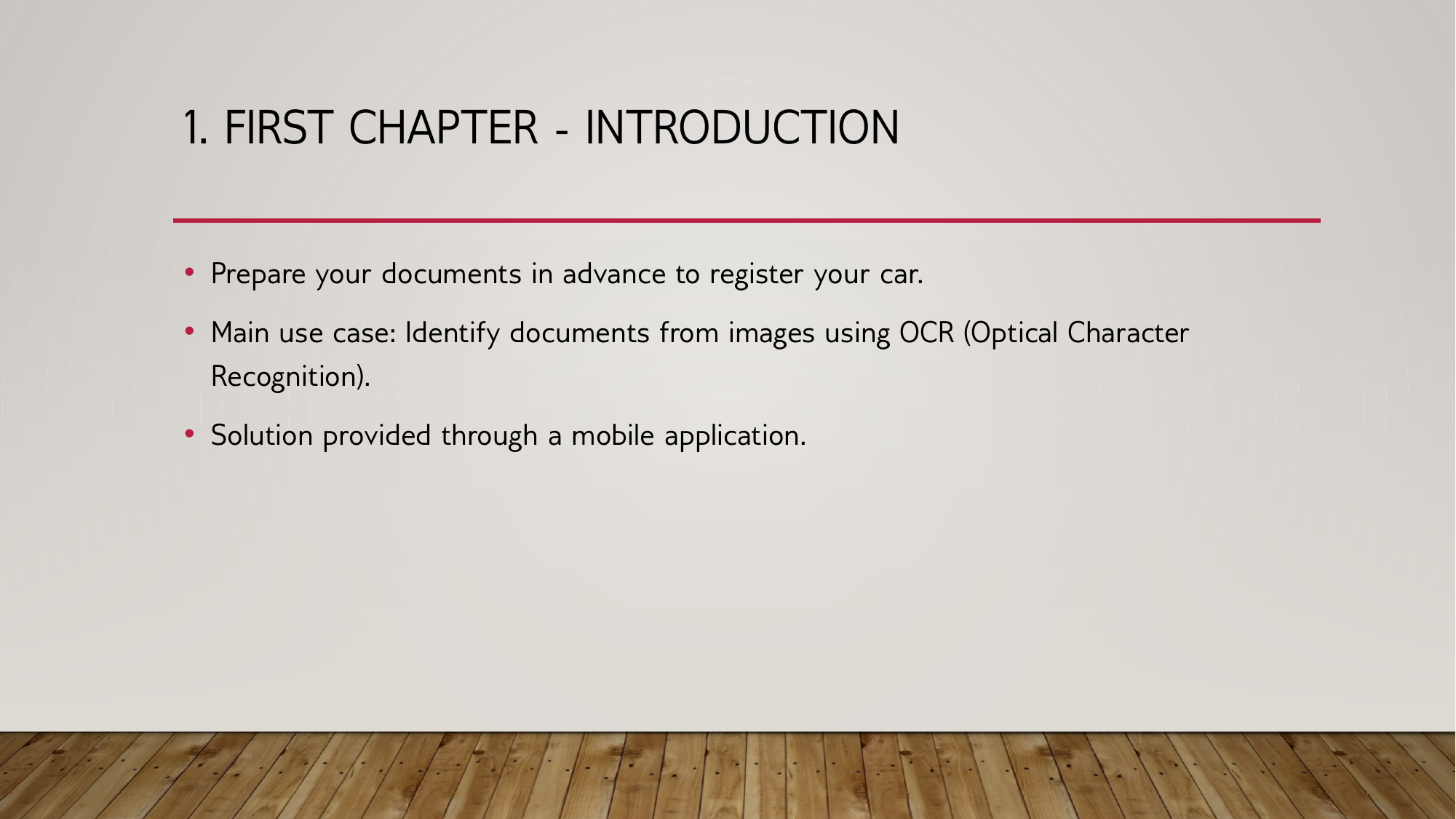

# 1. First chapter - Introduction
Prepare your documents in advance to register your car.
Main use case: Identify documents from images using OCR (Optical Character Recognition).
Solution provided through a mobile application.